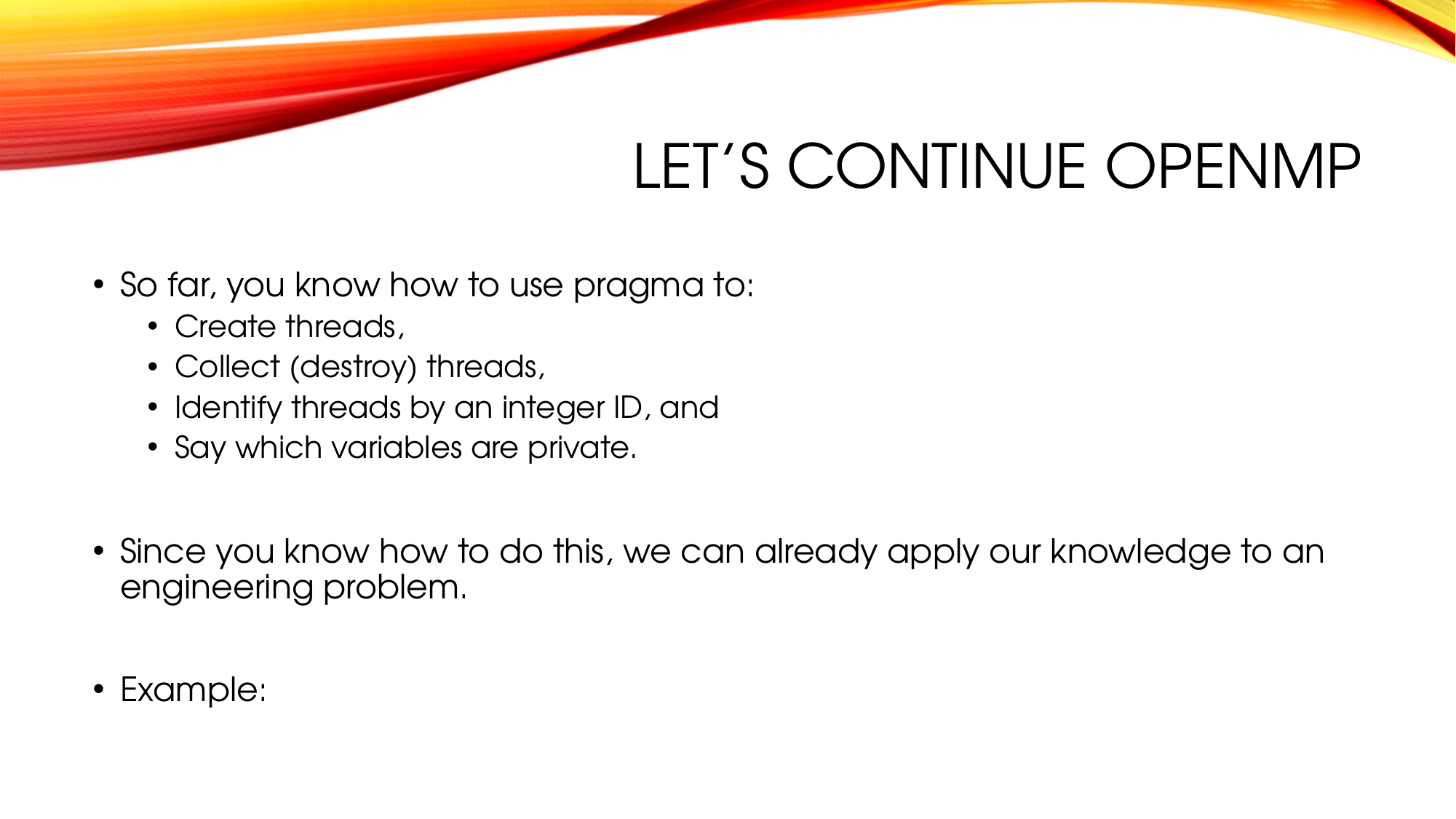

# Let’s continue OpenMP
So far, you know how to use pragma to:
Create threads,
Collect (destroy) threads,
Identify threads by an integer ID, and
Say which variables are private.

Since you know how to do this, we can already apply our knowledge to an engineering problem.

Example: